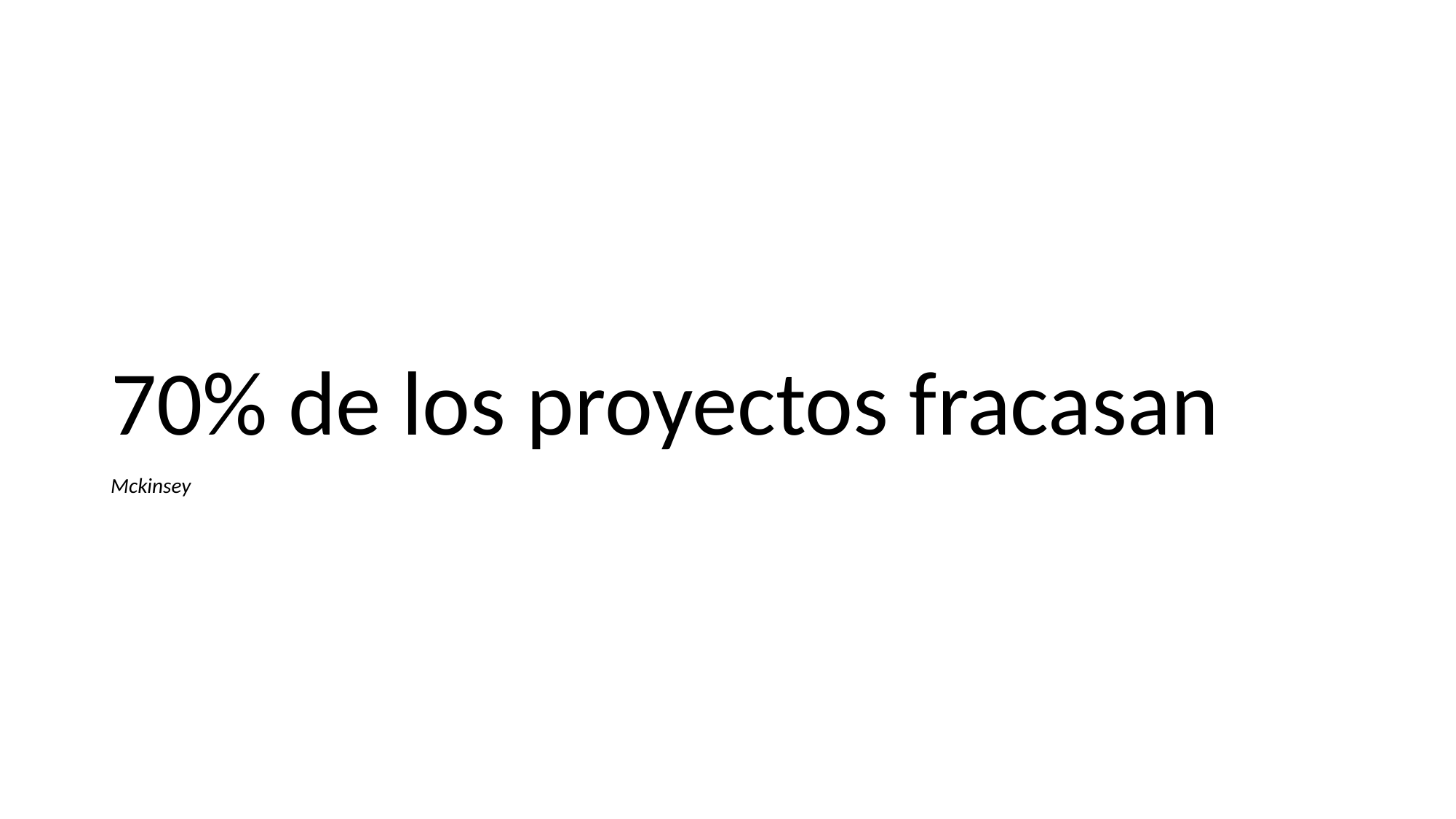

# 70% de los proyectos fracasan
Mckinsey